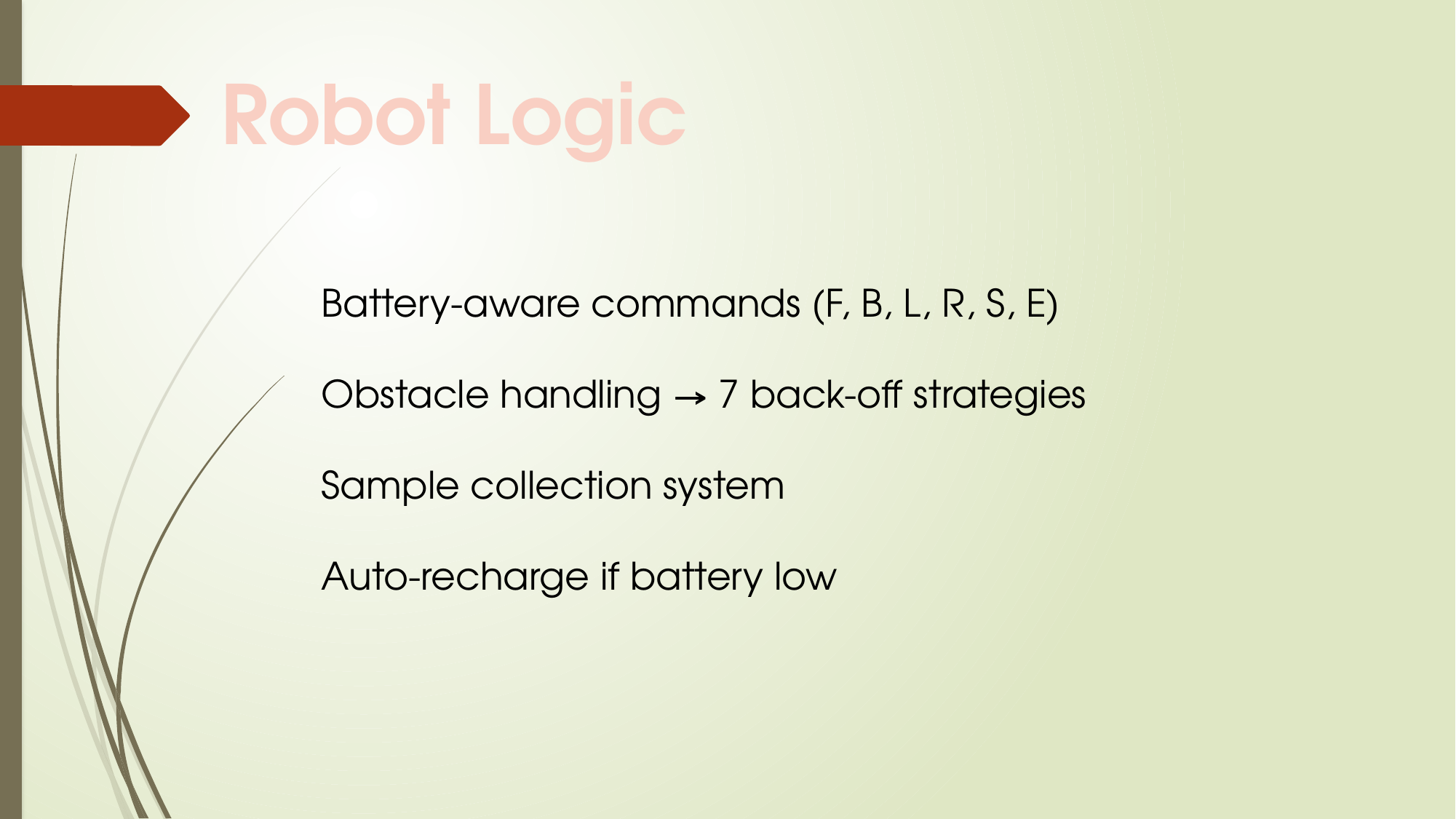

Robot Logic
Battery-aware commands (F, B, L, R, S, E)

Obstacle handling → 7 back-off strategies

Sample collection system

Auto-recharge if battery low